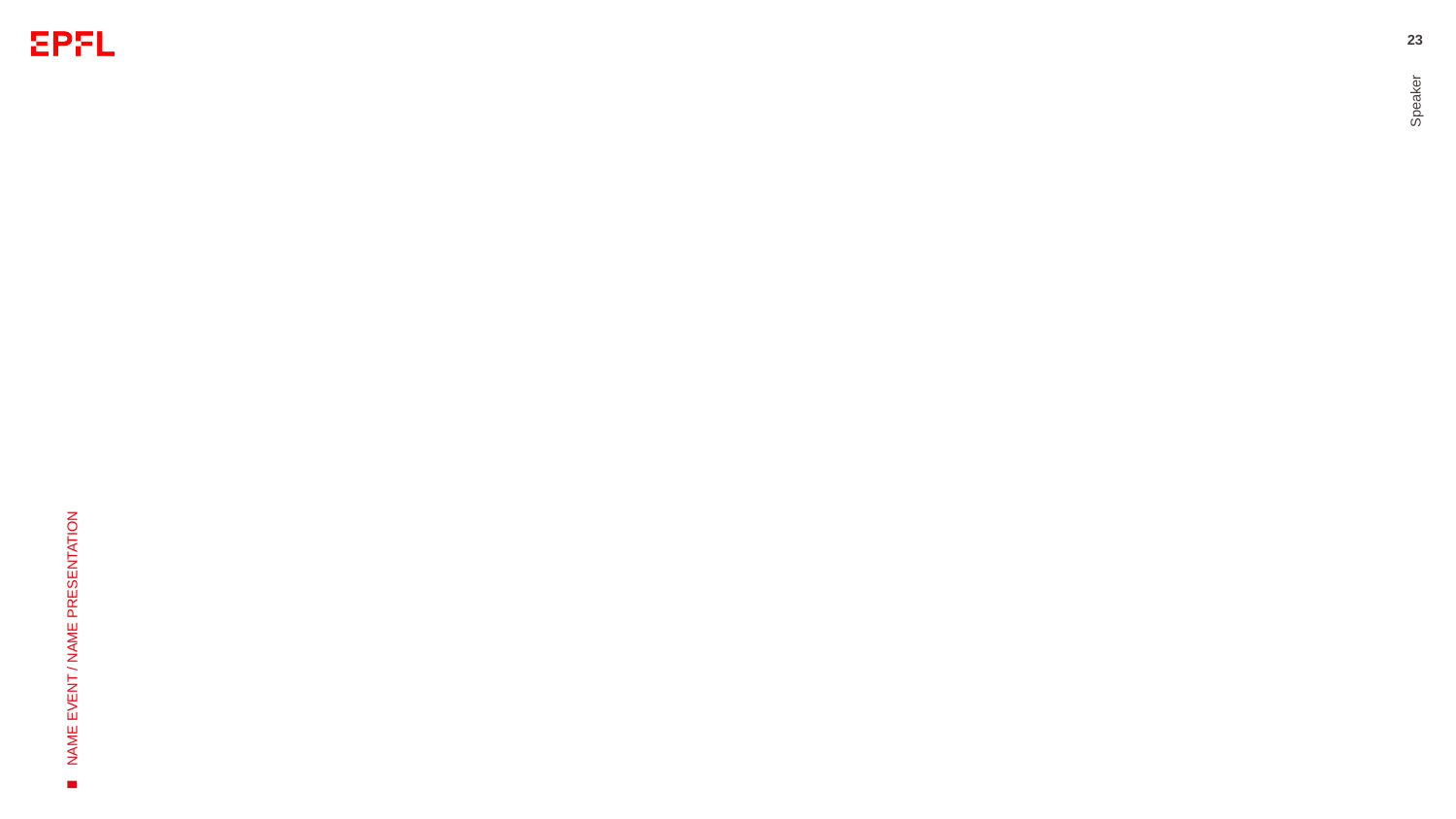

#
23

Speaker
NAME EVENT / NAME PRESENTATION